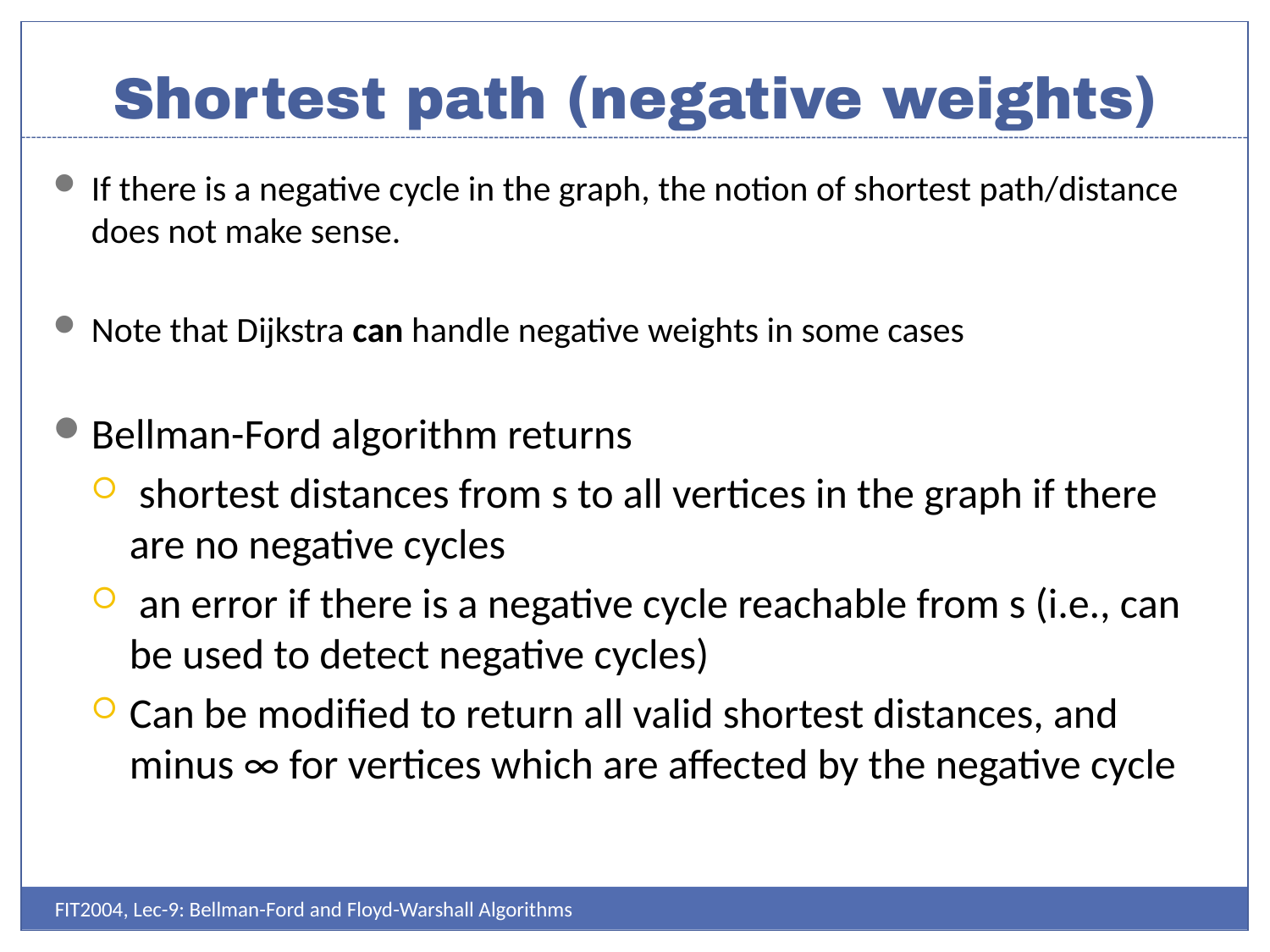

# Shortest path (negative weights)
If there is a negative cycle in the graph, the notion of shortest path/distance does not make sense.

Note that Dijkstra can handle negative weights in some cases

Bellman-Ford algorithm returns
 shortest distances from s to all vertices in the graph if there are no negative cycles
 an error if there is a negative cycle reachable from s (i.e., can be used to detect negative cycles)
Can be modified to return all valid shortest distances, and  minus ∞ for vertices which are affected by the negative cycle

FIT2004, Lec-9: Bellman-Ford and Floyd-Warshall Algorithms